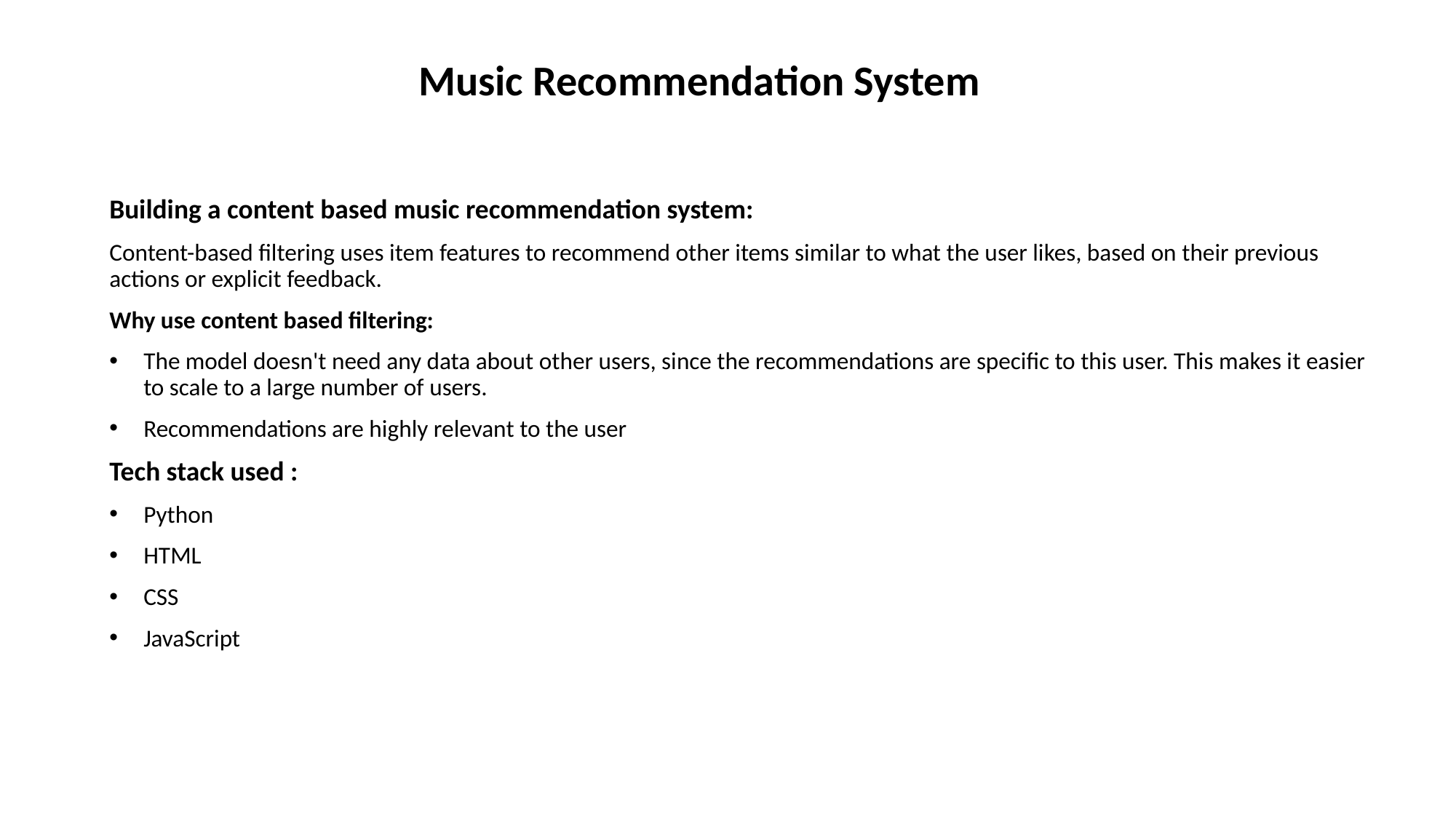

# Music Recommendation System

Building a content based music recommendation system:
Content-based filtering uses item features to recommend other items similar to what the user likes, based on their previous actions or explicit feedback.
Why use content based filtering:
The model doesn't need any data about other users, since the recommendations are specific to this user. This makes it easier to scale to a large number of users.
Recommendations are highly relevant to the user
Tech stack used :
Python
HTML
CSS
JavaScript